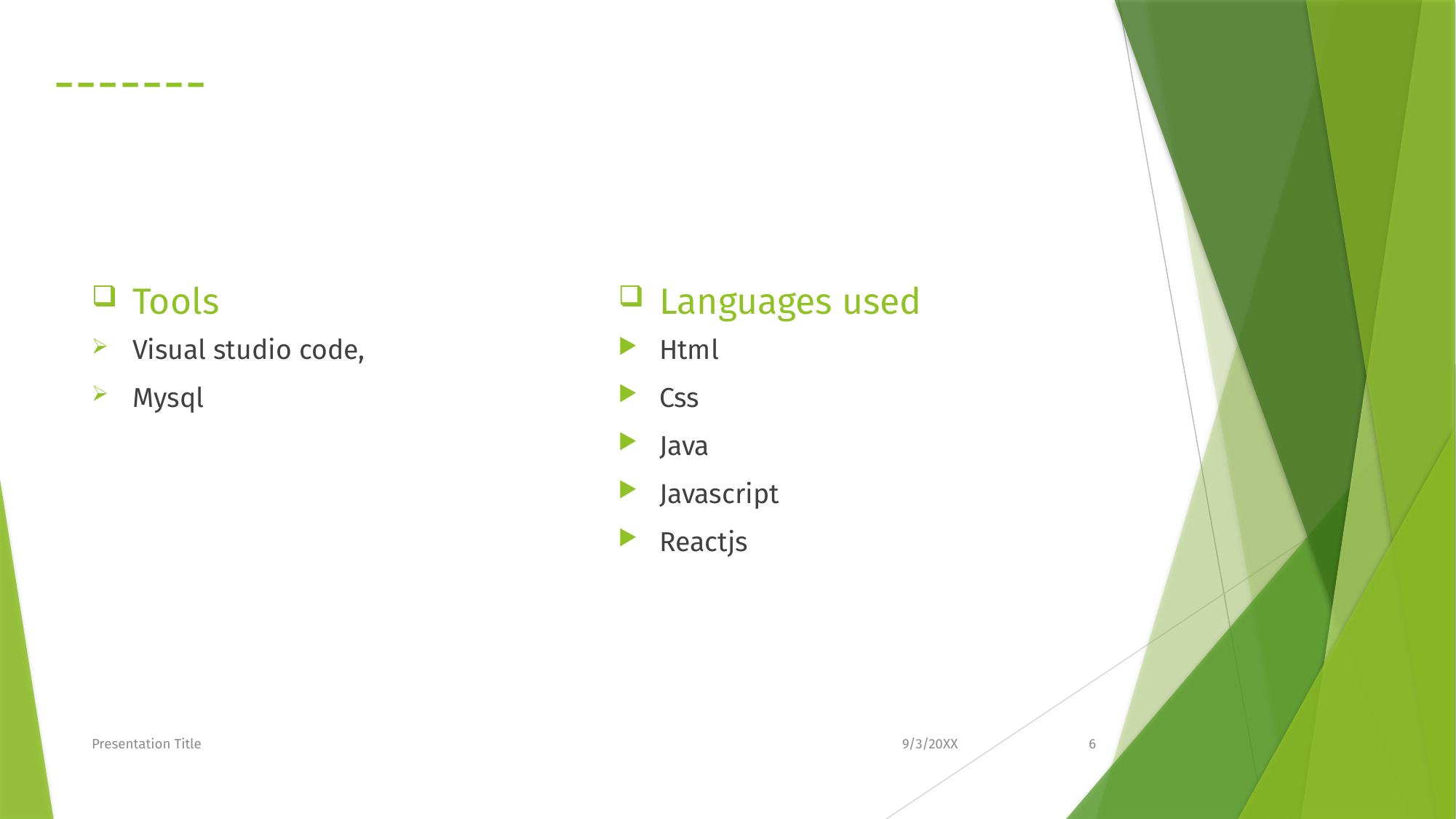

# -------
Tools
Languages used
Visual studio code,
Mysql
Html
Css
Java
Javascript
Reactjs

Presentation Title
9/3/20XX
6